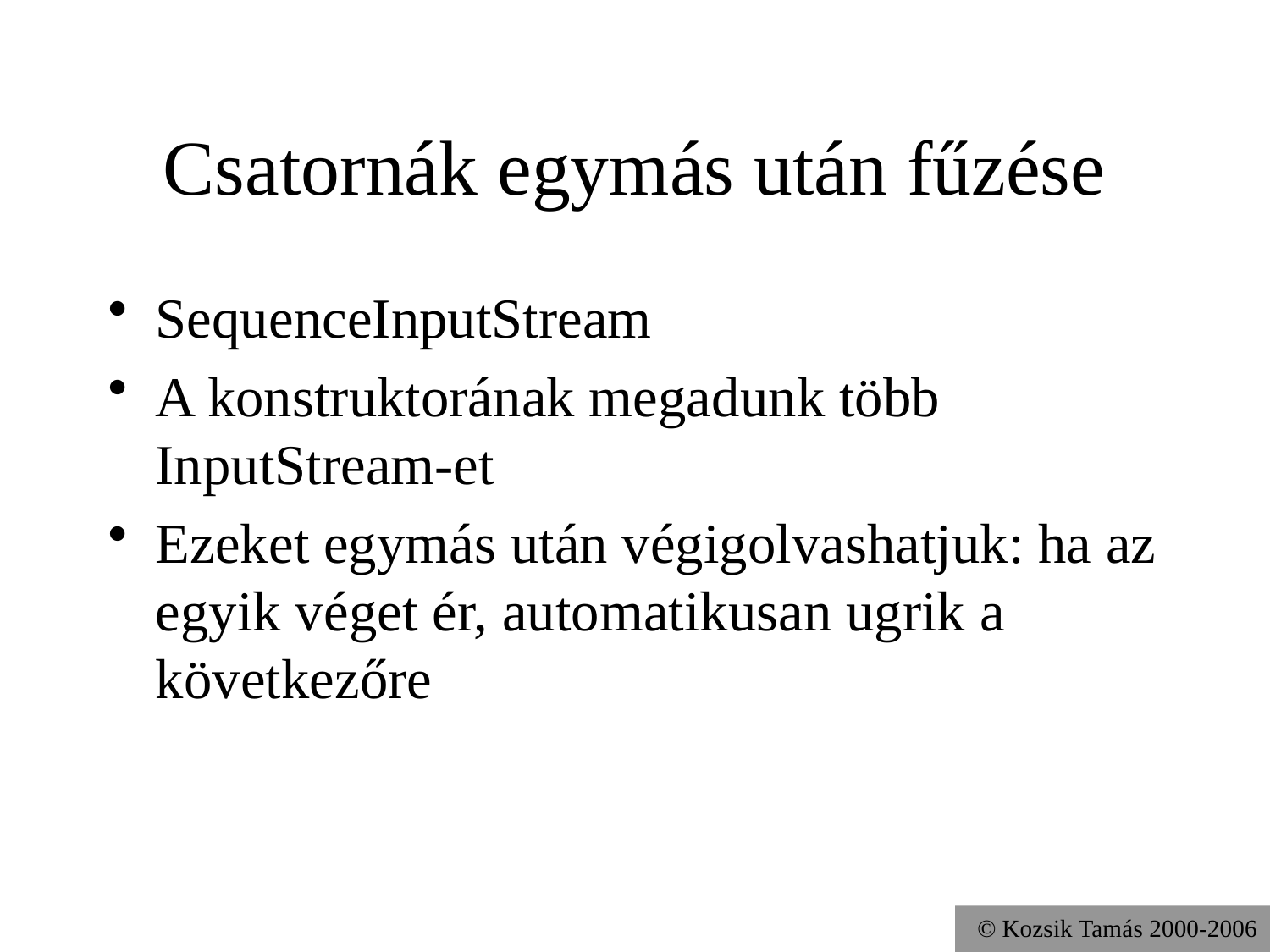

# Csatornák egymás után fűzése
SequenceInputStream
A konstruktorának megadunk több InputStream-et
Ezeket egymás után végigolvashatjuk: ha az egyik véget ér, automatikusan ugrik a következőre
© Kozsik Tamás 2000-2006